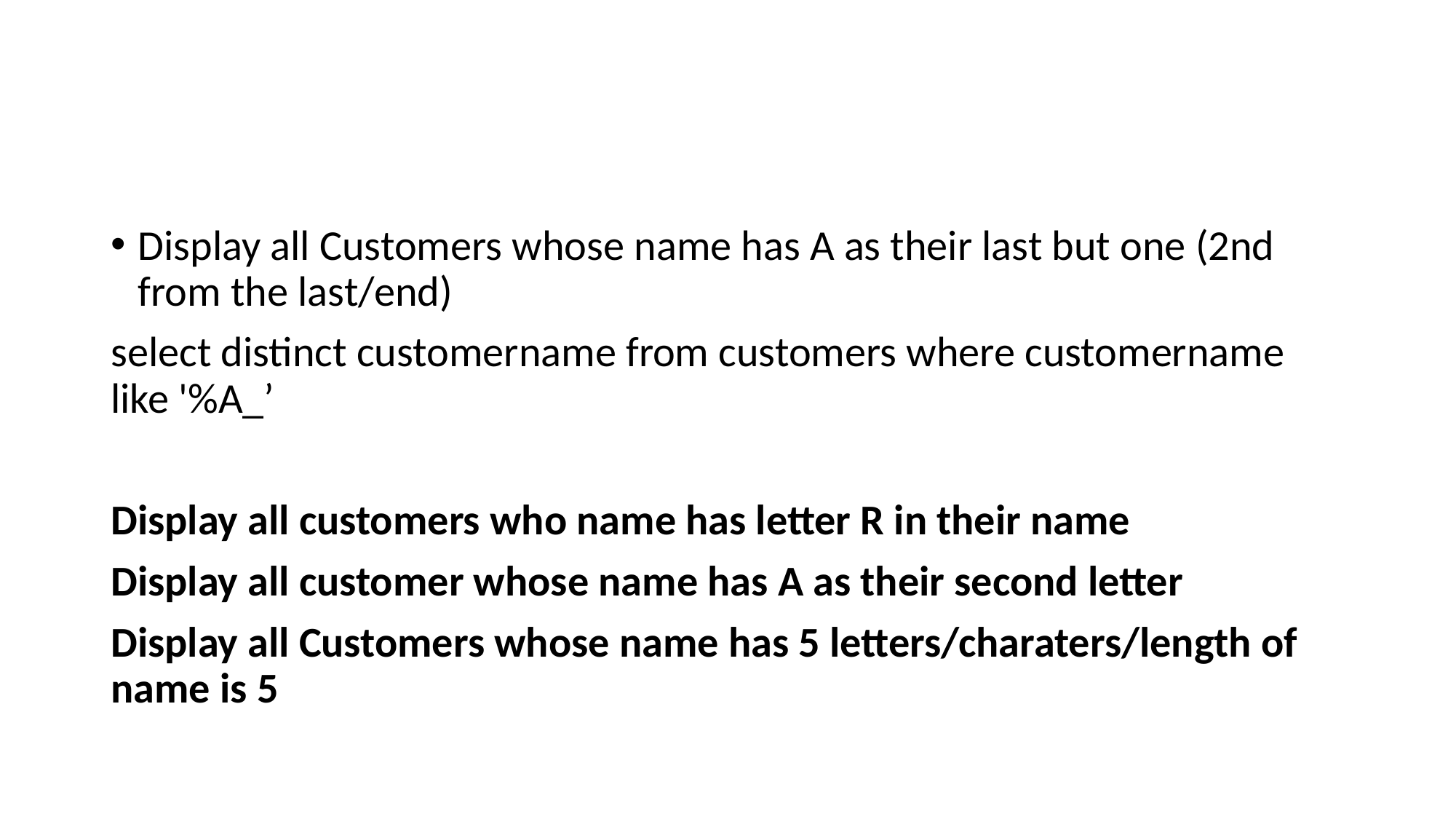

Display all Customers whose name has A as their last but one (2nd from the last/end)
select distinct customername from customers where customername like '%A_’

Display all customers who name has letter R in their name
Display all customer whose name has A as their second letter
Display all Customers whose name has 5 letters/charaters/length of name is 5